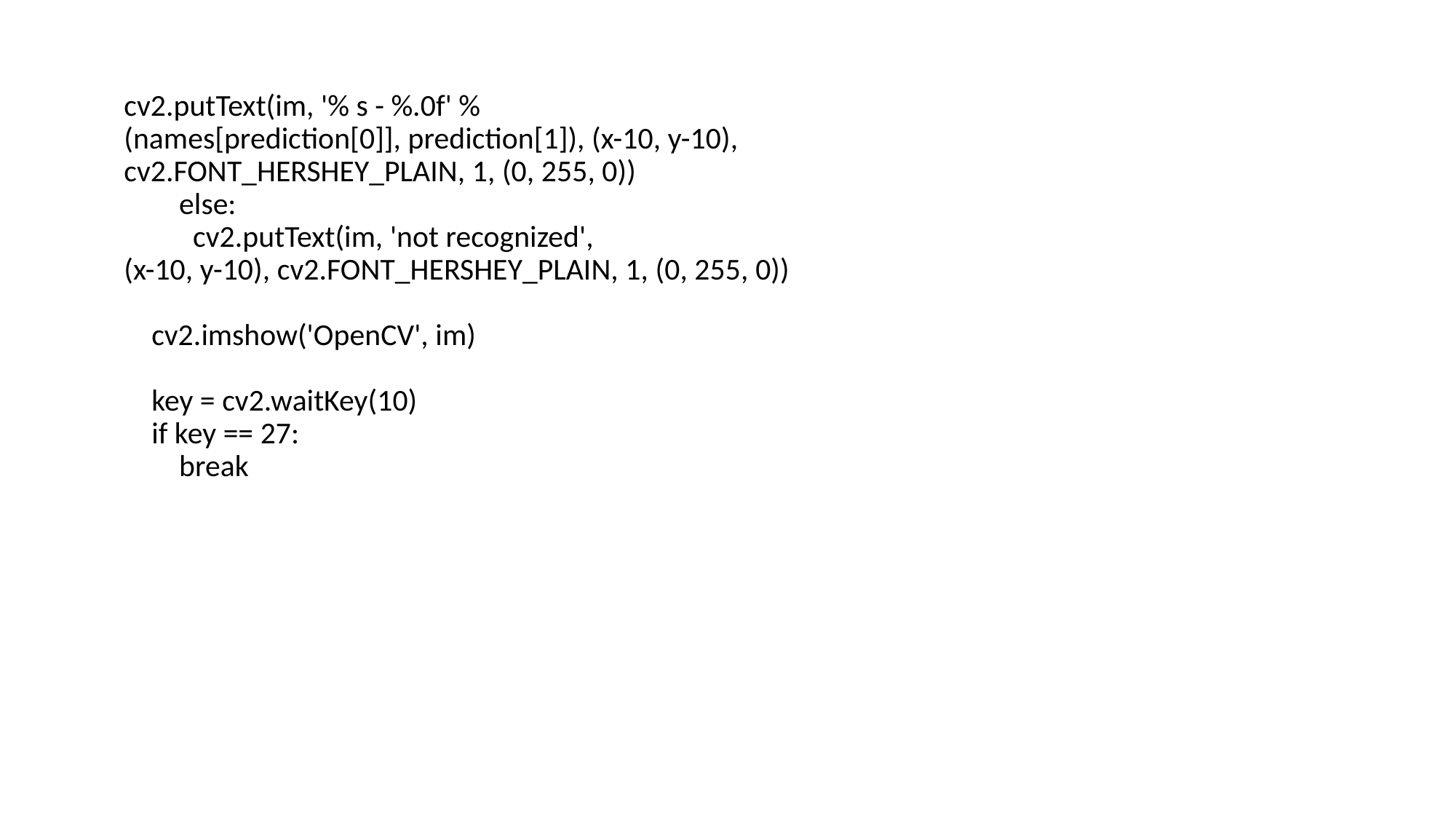

# cv2.putText(im, '% s - %.0f' % (names[prediction[0]], prediction[1]), (x-10, y-10), cv2.FONT_HERSHEY_PLAIN, 1, (0, 255, 0)) else: cv2.putText(im, 'not recognized', (x-10, y-10), cv2.FONT_HERSHEY_PLAIN, 1, (0, 255, 0)) cv2.imshow('OpenCV', im) key = cv2.waitKey(10) if key == 27: break